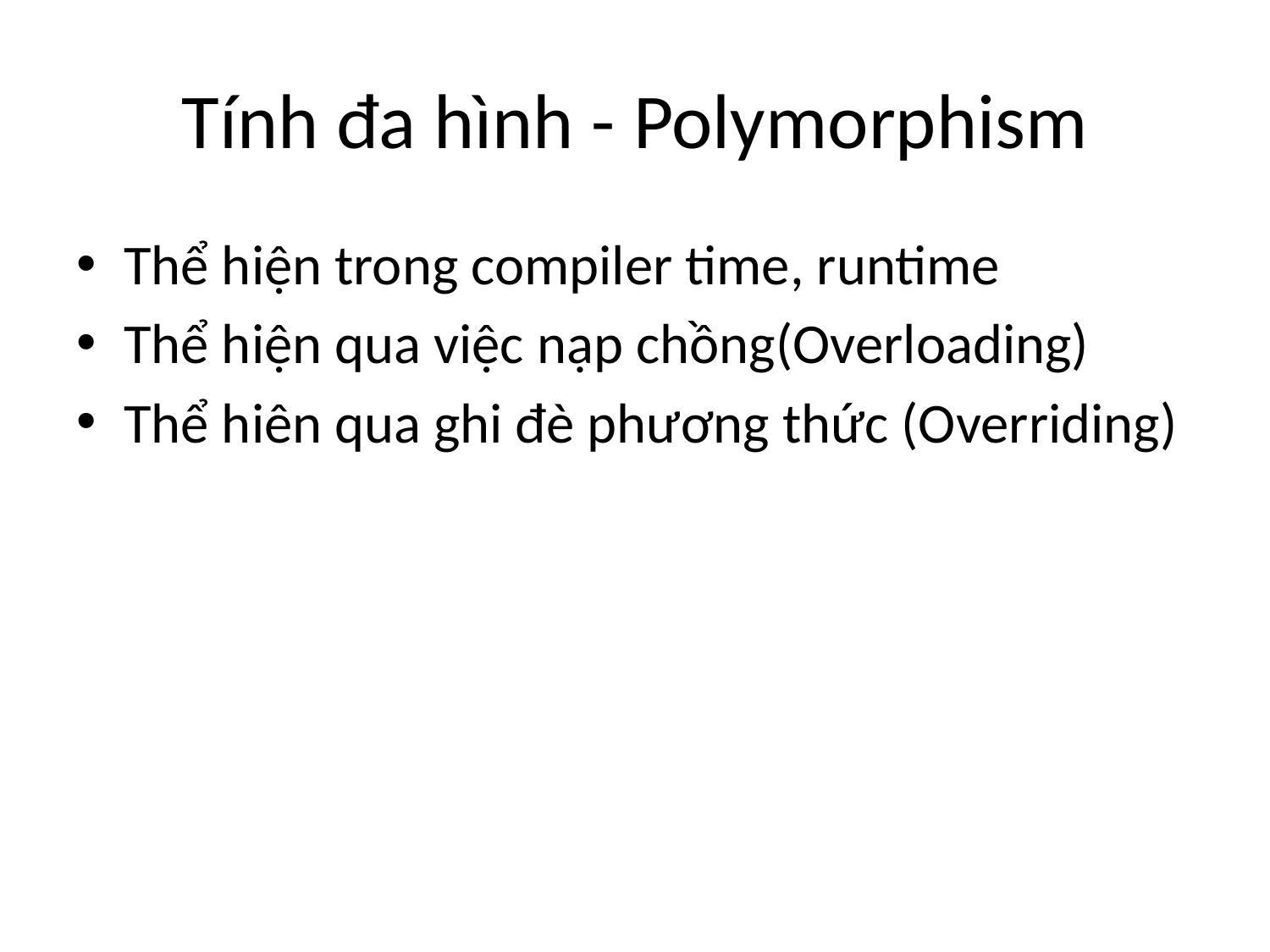

# Tính đa hình - Polymorphism
Thể hiện trong compiler time, runtime
Thể hiện qua việc nạp chồng(Overloading)
Thể hiên qua ghi đè phương thức (Overriding)